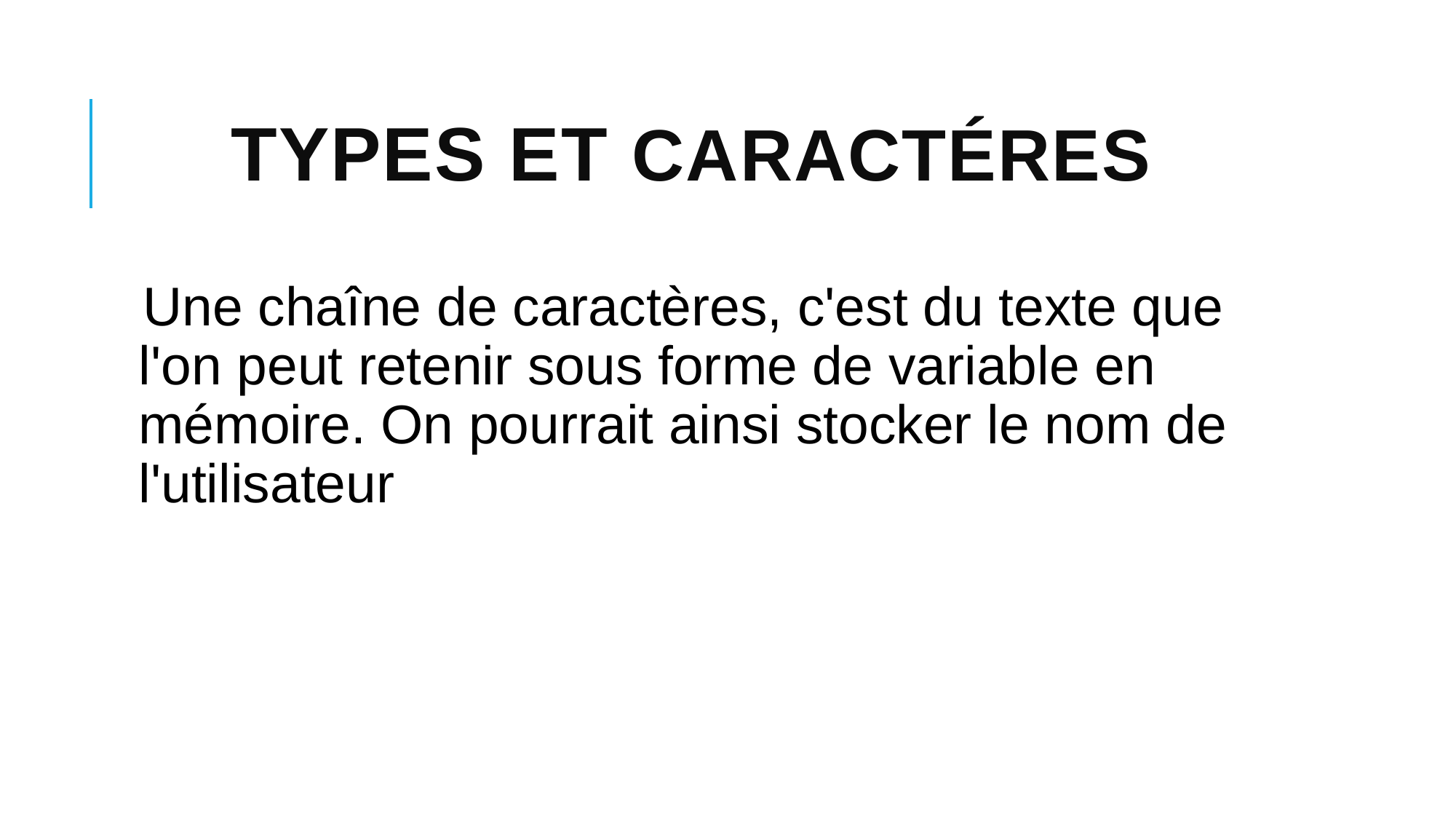

# TYPES ET CARACTÉRES
Une chaîne de caractères, c'est du texte que l'on peut retenir sous forme de variable en mémoire. On pourrait ainsi stocker le nom de l'utilisateur